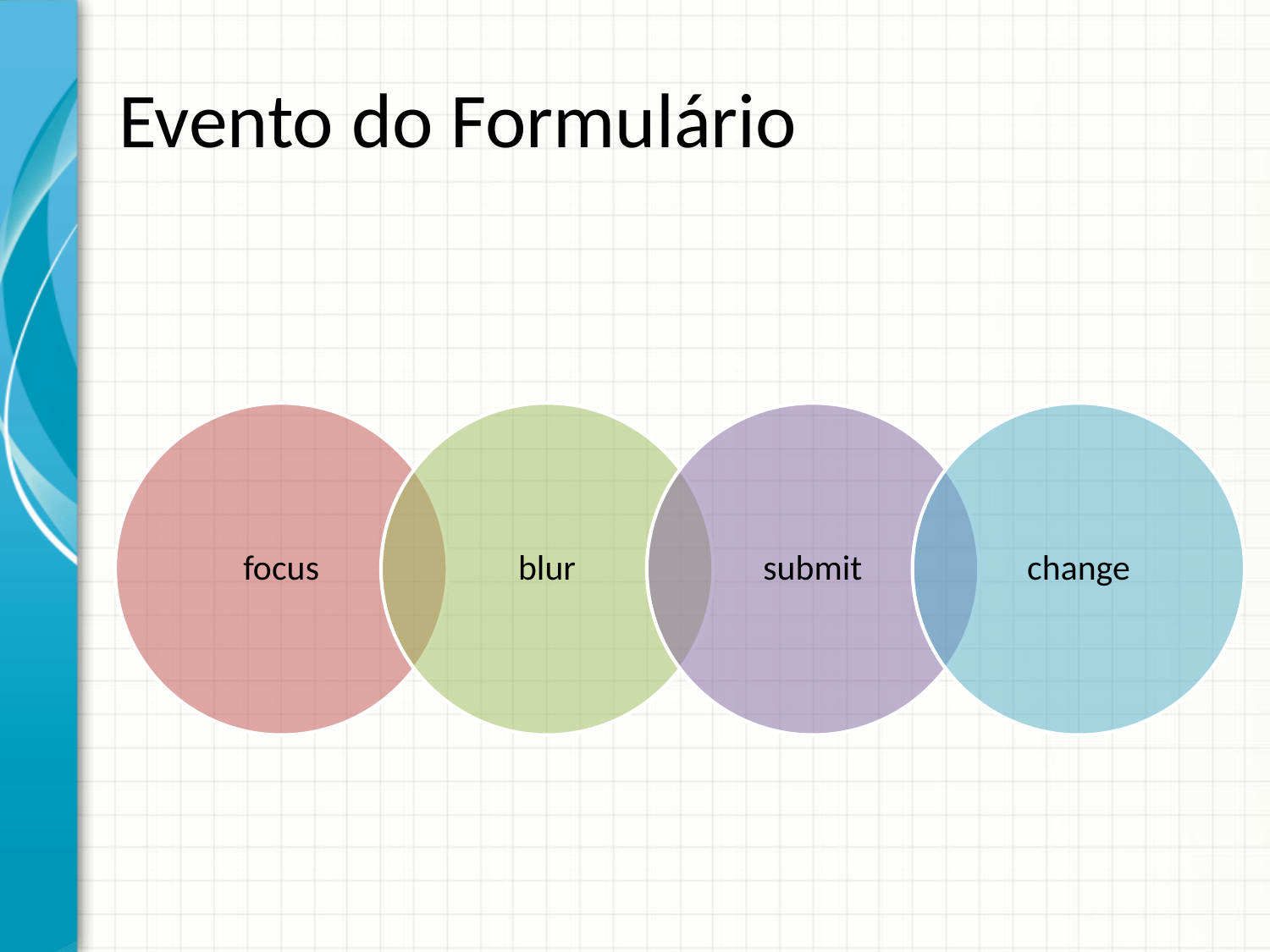

# Evento do Formulário
focus
blur
submit
change